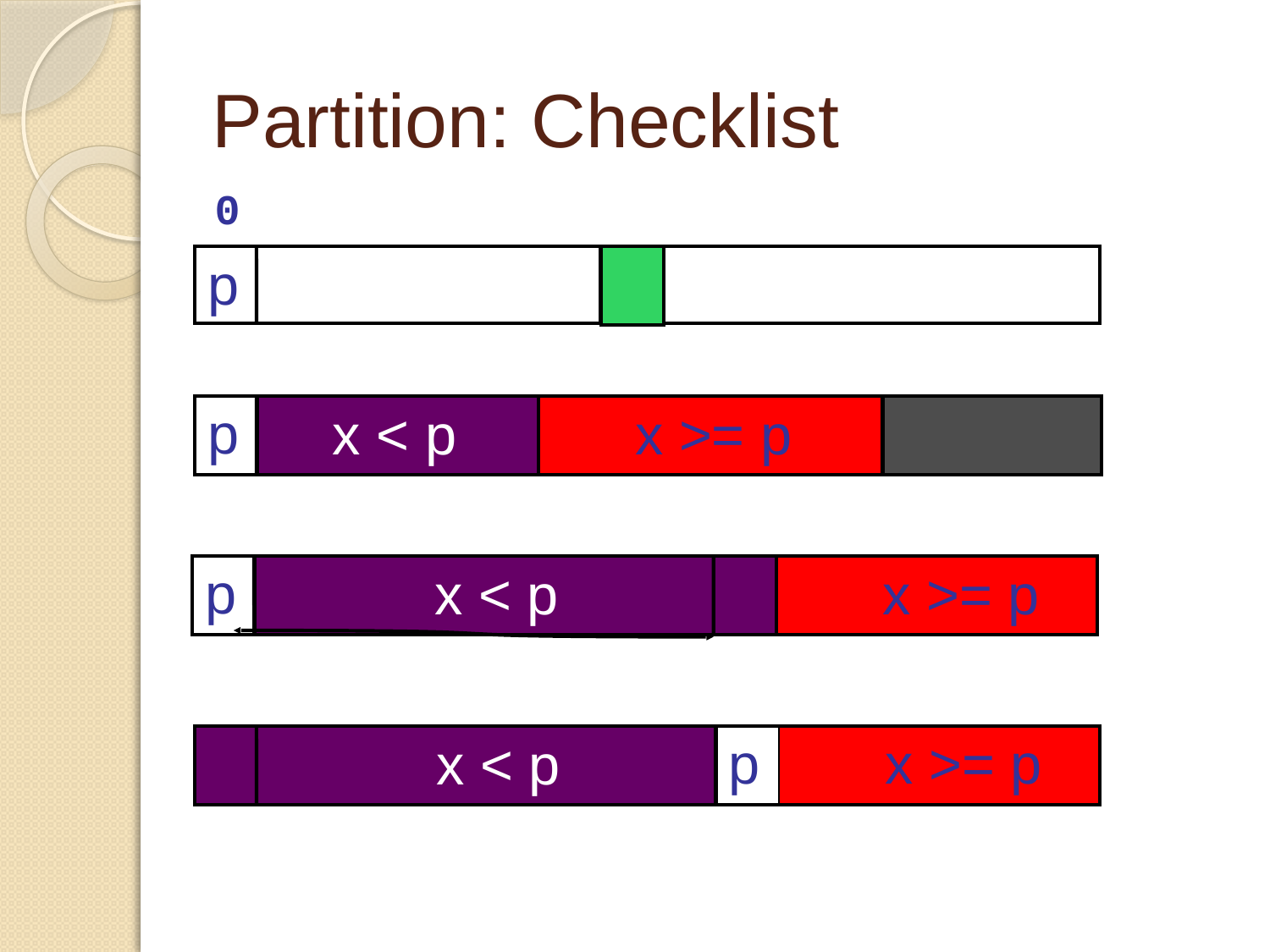

# Partition: Checklist
0

p

p
x < p
x >= p

p
x < p
x >= p

p
x >= p
x < p